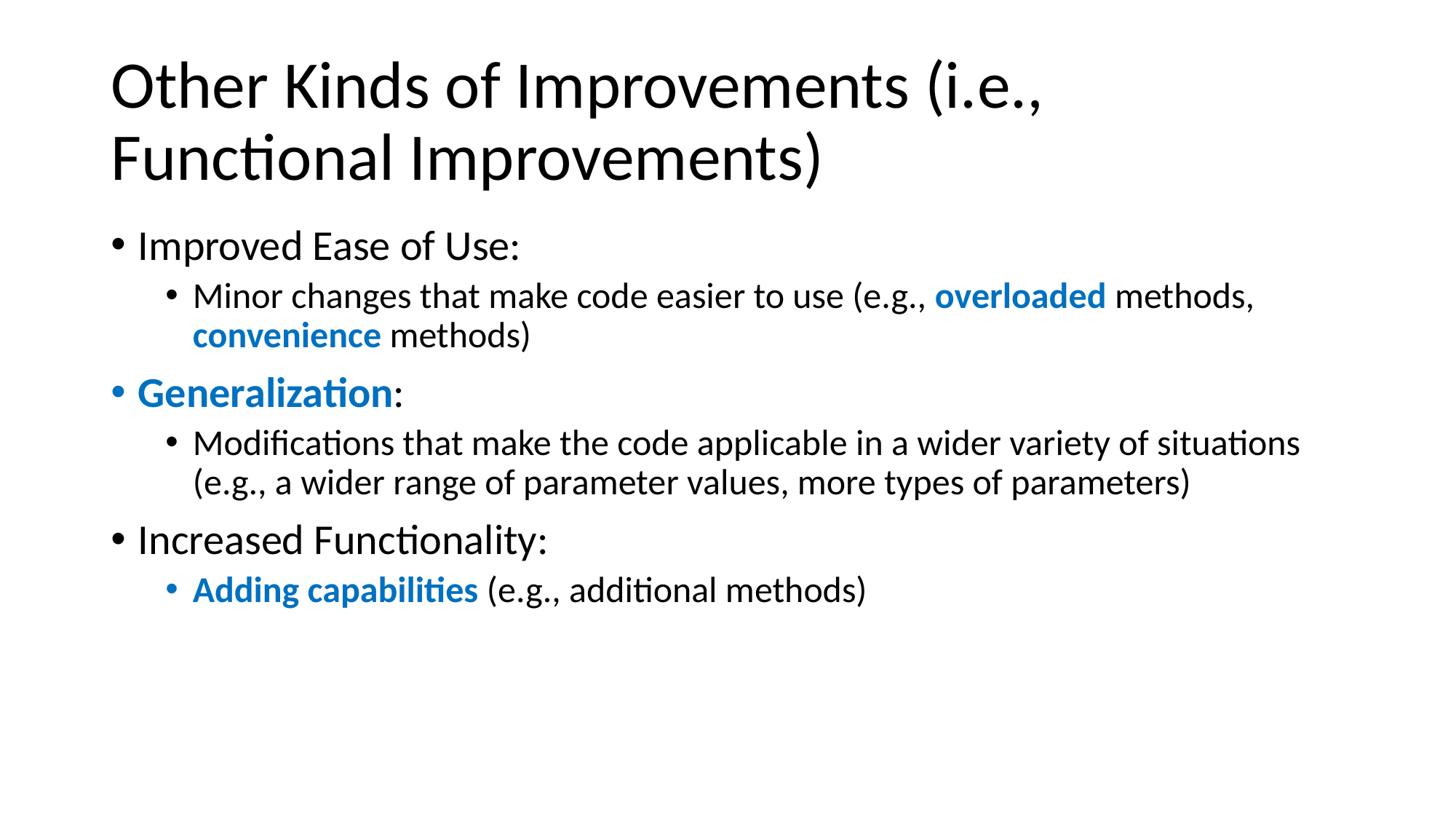

# Other Kinds of Improvements (i.e., Functional Improvements)
Improved Ease of Use:
Minor changes that make code easier to use (e.g., overloaded methods, convenience methods)
Generalization:
Modifications that make the code applicable in a wider variety of situations (e.g., a wider range of parameter values, more types of parameters)
Increased Functionality:
Adding capabilities (e.g., additional methods)